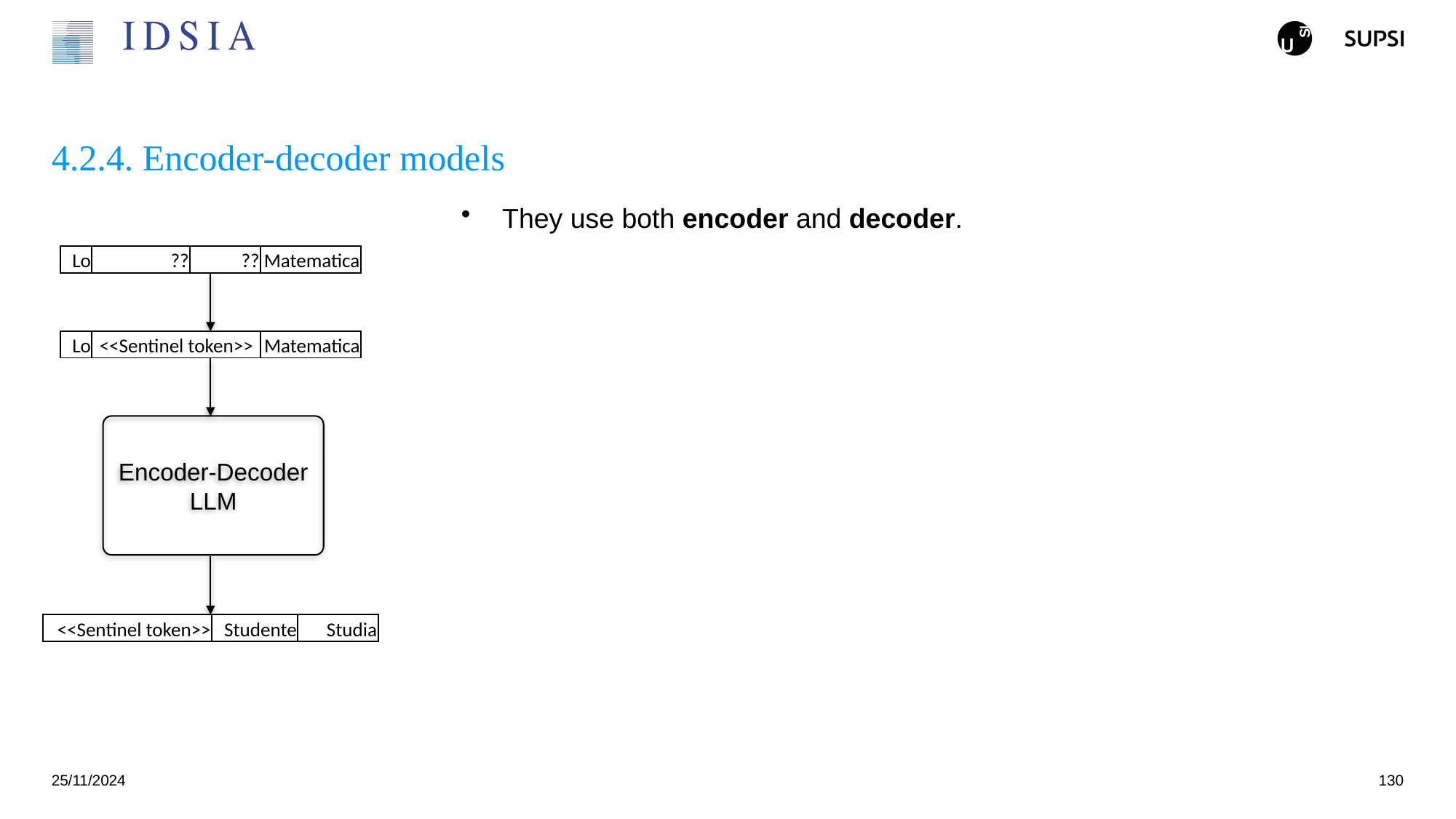

# 4.2.4. Encoder-decoder models
They use both encoder and decoder.

| Lo | ?? | ?? | Matematica |
| --- | --- | --- | --- |
| Lo | <<Sentinel token>> | Matematica |
| --- | --- | --- |
Encoder-Decoder
LLM
| <<Sentinel token>> | Studente | Studia |
| --- | --- | --- |
25/11/2024
130